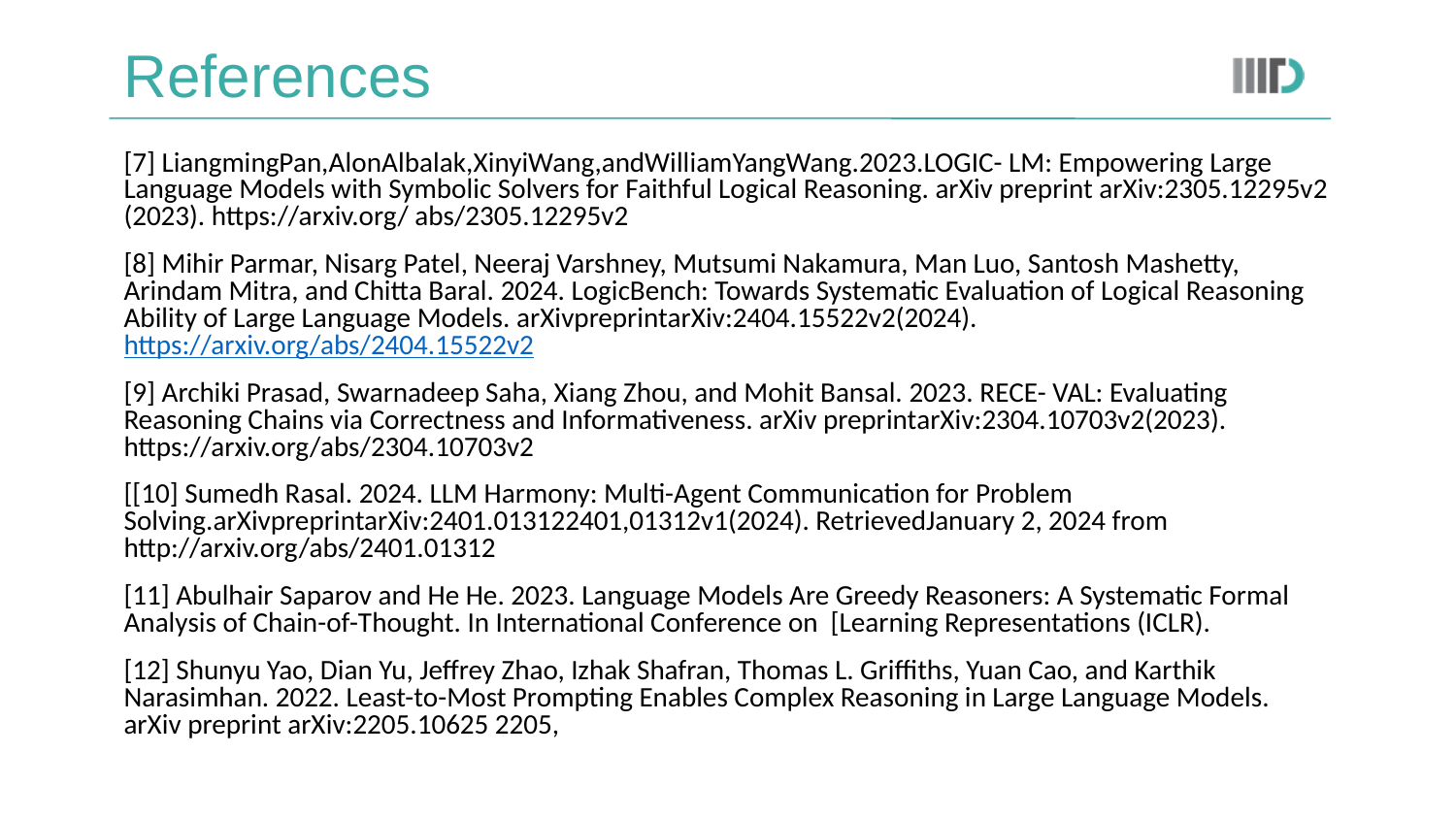

# References
[7] LiangmingPan,AlonAlbalak,XinyiWang,andWilliamYangWang.2023.LOGIC- LM: Empowering Large Language Models with Symbolic Solvers for Faithful Logical Reasoning. arXiv preprint arXiv:2305.12295v2 (2023). https://arxiv.org/ abs/2305.12295v2
[8] Mihir Parmar, Nisarg Patel, Neeraj Varshney, Mutsumi Nakamura, Man Luo, Santosh Mashetty, Arindam Mitra, and Chitta Baral. 2024. LogicBench: Towards Systematic Evaluation of Logical Reasoning Ability of Large Language Models. arXivpreprintarXiv:2404.15522v2(2024). https://arxiv.org/abs/2404.15522v2
[9] Archiki Prasad, Swarnadeep Saha, Xiang Zhou, and Mohit Bansal. 2023. RECE- VAL: Evaluating Reasoning Chains via Correctness and Informativeness. arXiv preprintarXiv:2304.10703v2(2023). https://arxiv.org/abs/2304.10703v2
[[10] Sumedh Rasal. 2024. LLM Harmony: Multi-Agent Communication for Problem Solving.arXivpreprintarXiv:2401.013122401,01312v1(2024). RetrievedJanuary 2, 2024 from http://arxiv.org/abs/2401.01312
[11] Abulhair Saparov and He He. 2023. Language Models Are Greedy Reasoners: A Systematic Formal Analysis of Chain-of-Thought. In International Conference on  [Learning Representations (ICLR).
[12] Shunyu Yao, Dian Yu, Jeffrey Zhao, Izhak Shafran, Thomas L. Griffiths, Yuan Cao, and Karthik Narasimhan. 2022. Least-to-Most Prompting Enables Complex Reasoning in Large Language Models. arXiv preprint arXiv:2205.10625 2205,